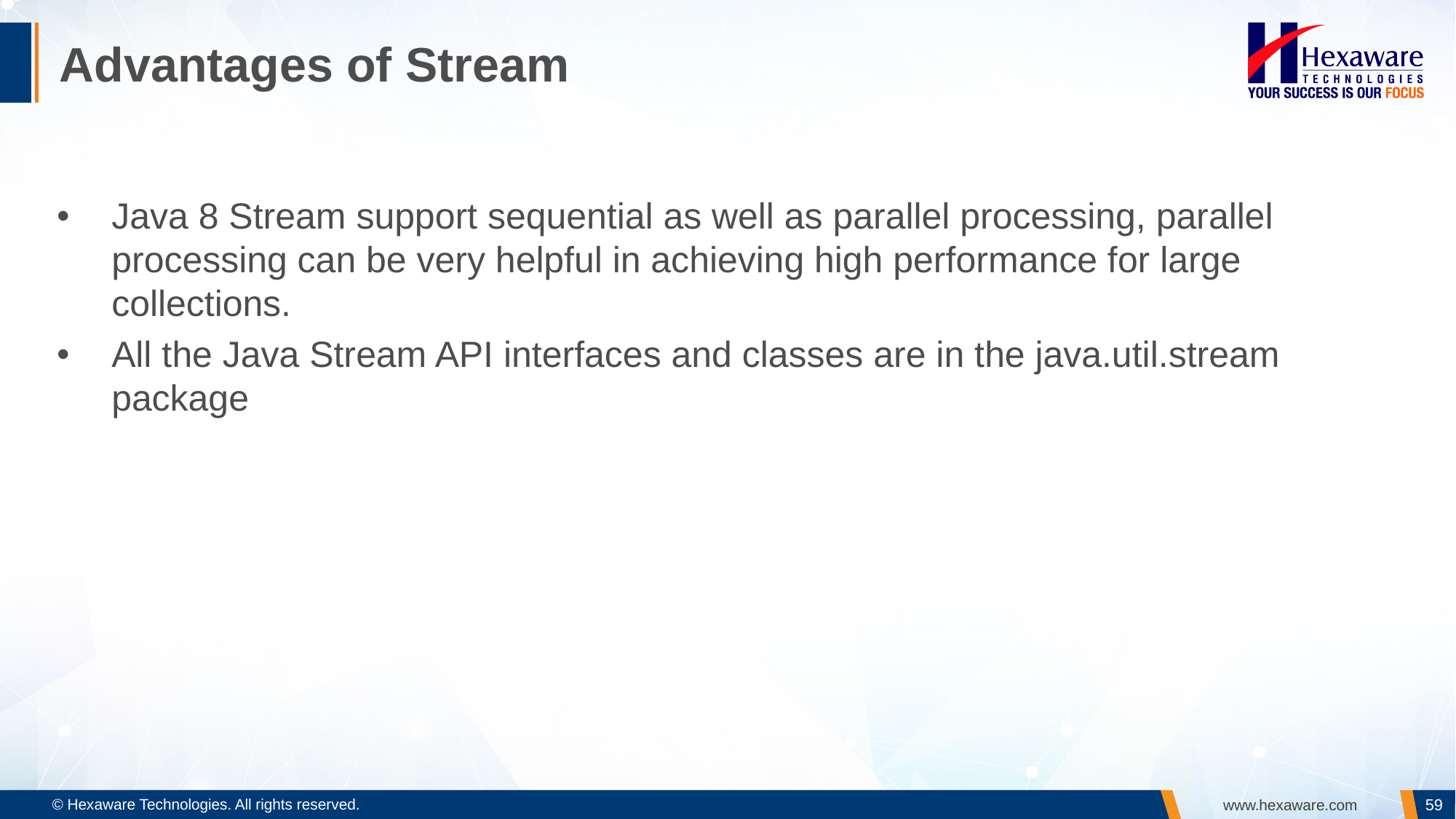

# Advantages of Stream
Java 8 Stream support sequential as well as parallel processing, parallel processing can be very helpful in achieving high performance for large collections.
All the Java Stream API interfaces and classes are in the java.util.stream package